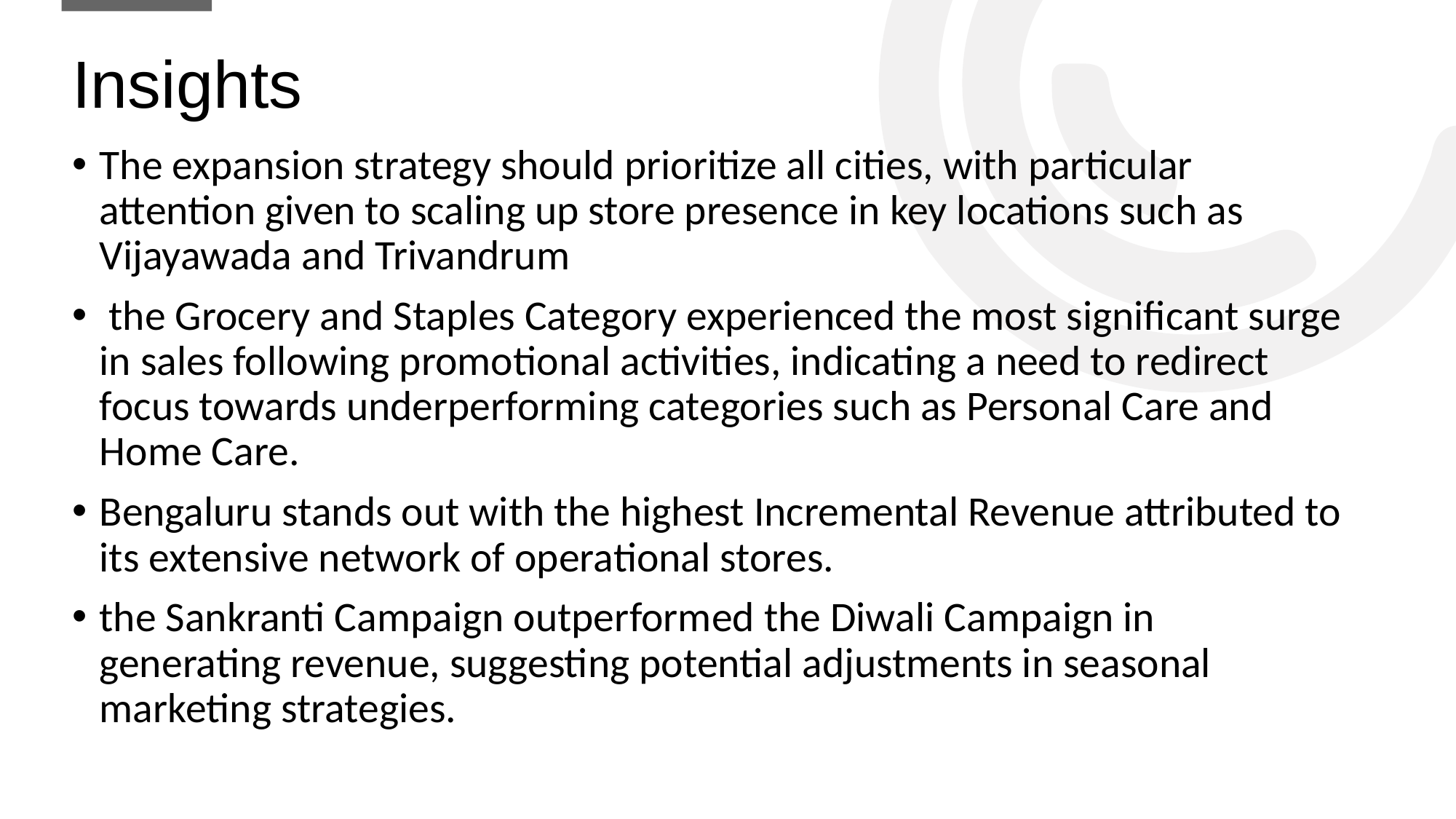

# Insights
The expansion strategy should prioritize all cities, with particular attention given to scaling up store presence in key locations such as Vijayawada and Trivandrum
 the Grocery and Staples Category experienced the most significant surge in sales following promotional activities, indicating a need to redirect focus towards underperforming categories such as Personal Care and Home Care.
Bengaluru stands out with the highest Incremental Revenue attributed to its extensive network of operational stores.
the Sankranti Campaign outperformed the Diwali Campaign in generating revenue, suggesting potential adjustments in seasonal marketing strategies.

20